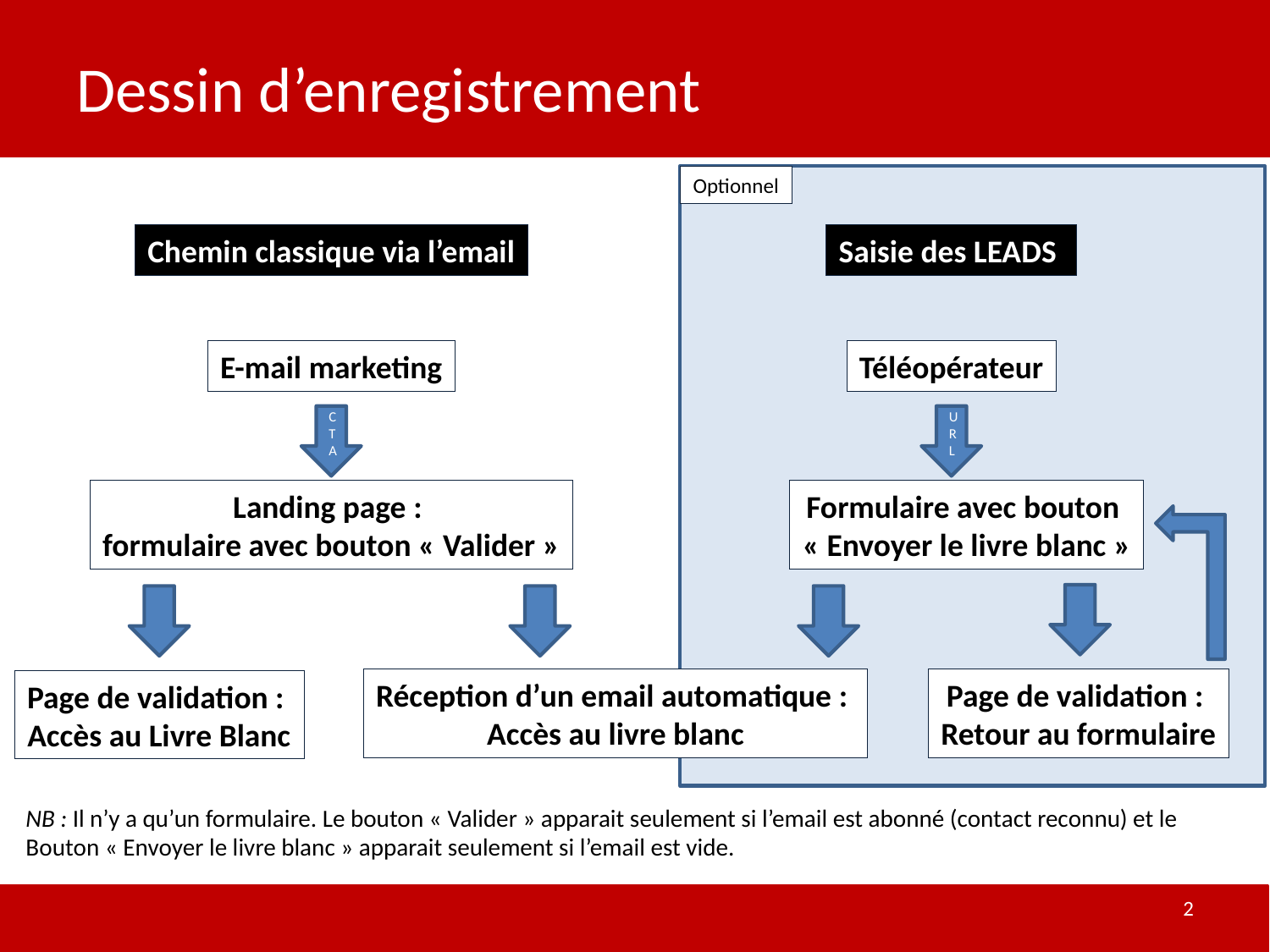

# Dessin d’enregistrement

Optionnel
Chemin classique via l’email
Saisie des LEADS
E-mail marketing
Téléopérateur
CTA
URL
Landing page :
formulaire avec bouton « Valider »
Formulaire avec bouton
« Envoyer le livre blanc »

Réception d’un email automatique :
Accès au livre blanc
Page de validation :
Retour au formulaire
Page de validation :
Accès au Livre Blanc
NB : Il n’y a qu’un formulaire. Le bouton « Valider » apparait seulement si l’email est abonné (contact reconnu) et le Bouton « Envoyer le livre blanc » apparait seulement si l’email est vide.
2